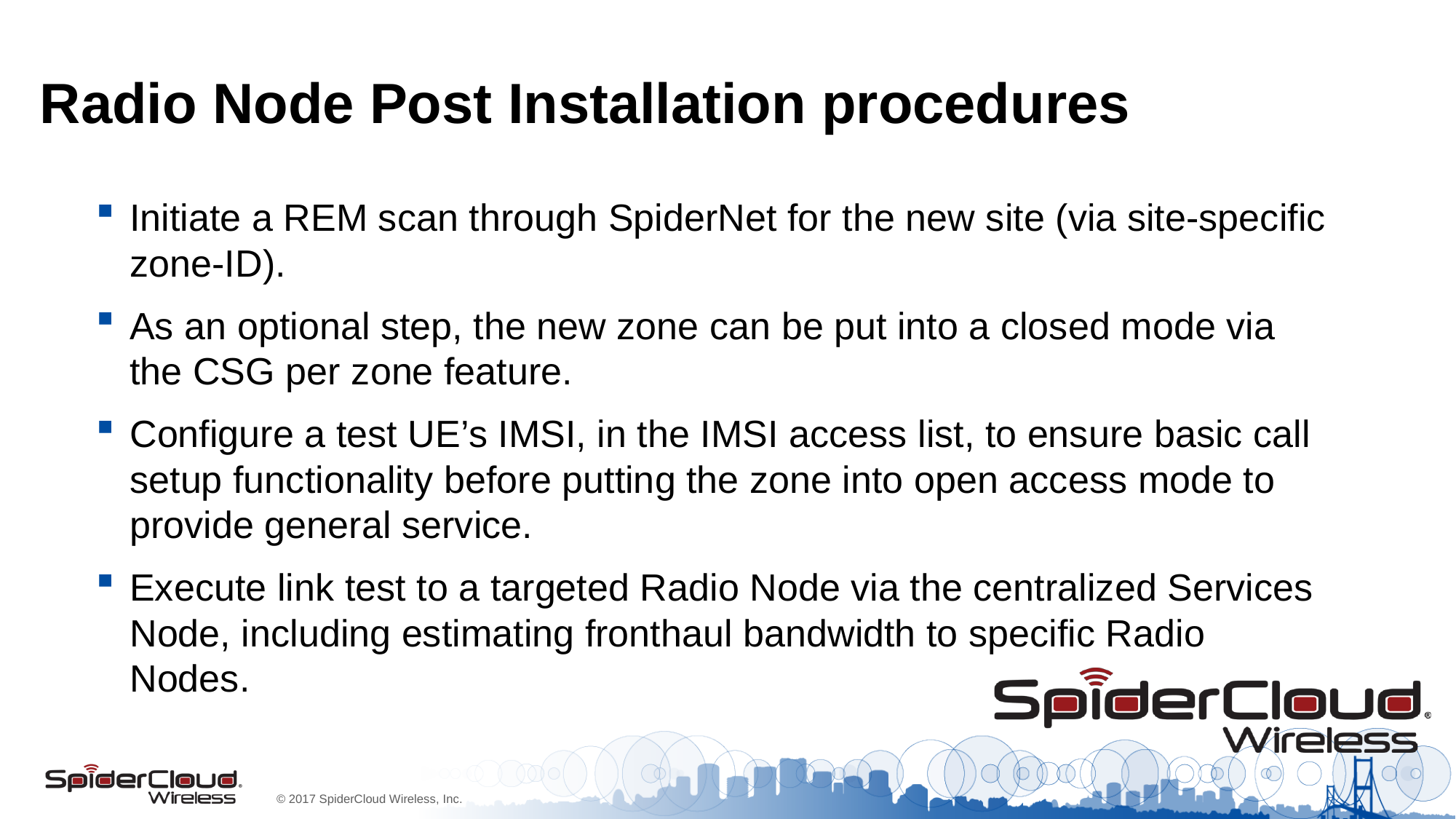

# Radio Node Post Installation procedures
Initiate a REM scan through SpiderNet for the new site (via site-specific zone-ID).
As an optional step, the new zone can be put into a closed mode via the CSG per zone feature.
Configure a test UE’s IMSI, in the IMSI access list, to ensure basic call setup functionality before putting the zone into open access mode to provide general service.
Execute link test to a targeted Radio Node via the centralized Services Node, including estimating fronthaul bandwidth to specific Radio Nodes.